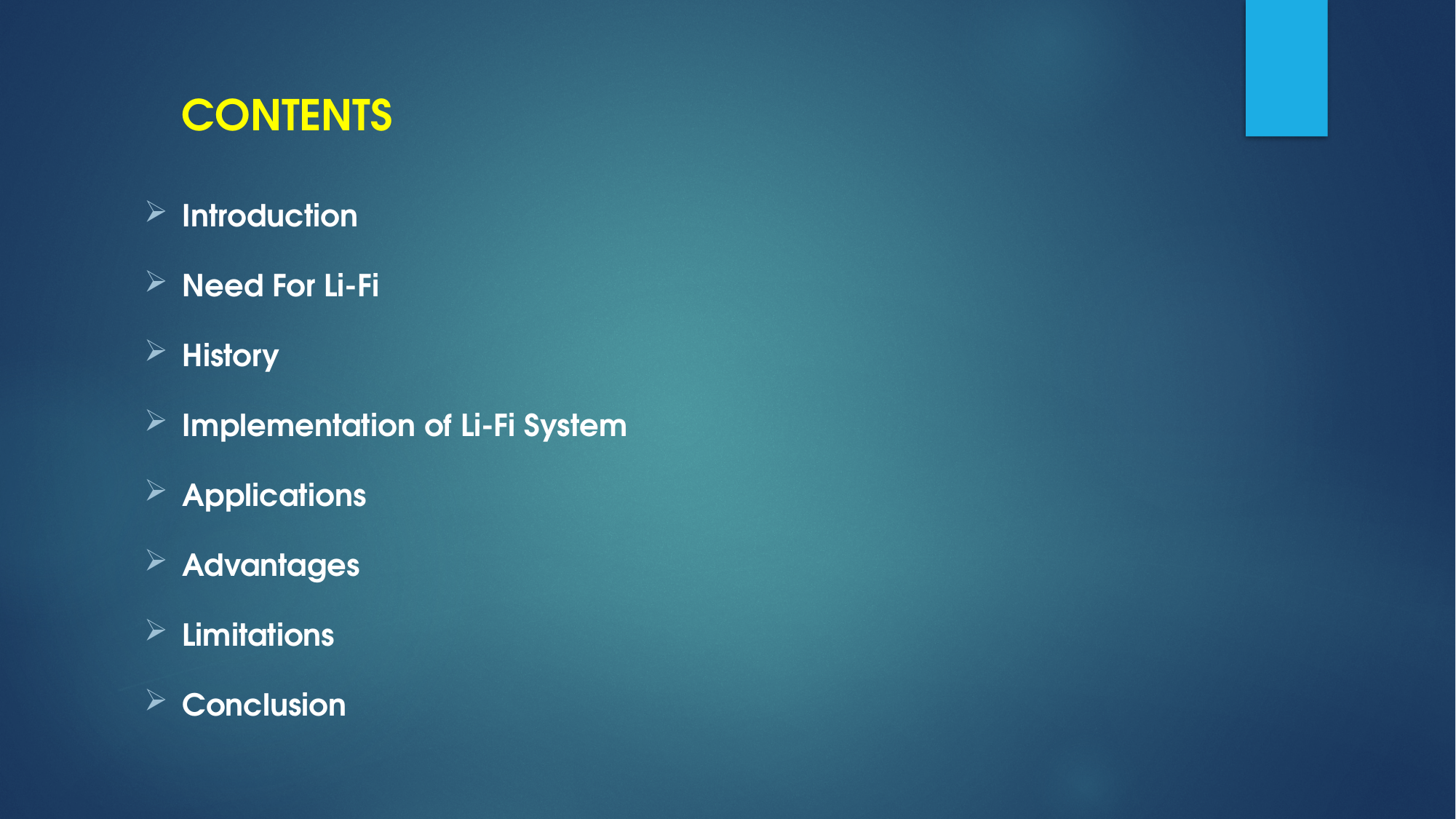

# CONTENTS
Introduction
Need For Li-Fi
History
Implementation of Li-Fi System
Applications
Advantages
Limitations
Conclusion